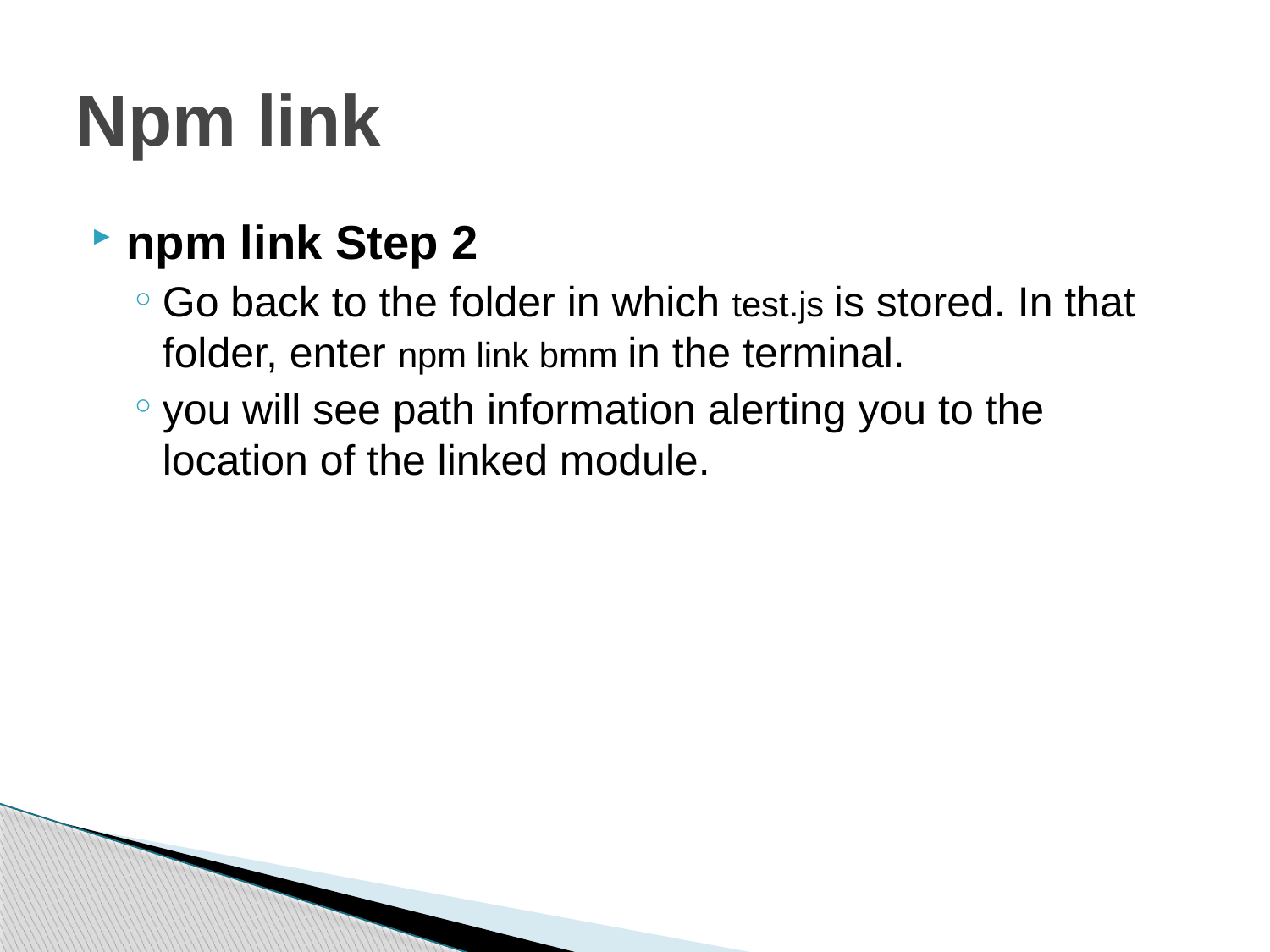

# Npm link
npm link Step 2
Go back to the folder in which test.js is stored. In that folder, enter npm link bmm in the terminal.
you will see path information alerting you to the location of the linked module.